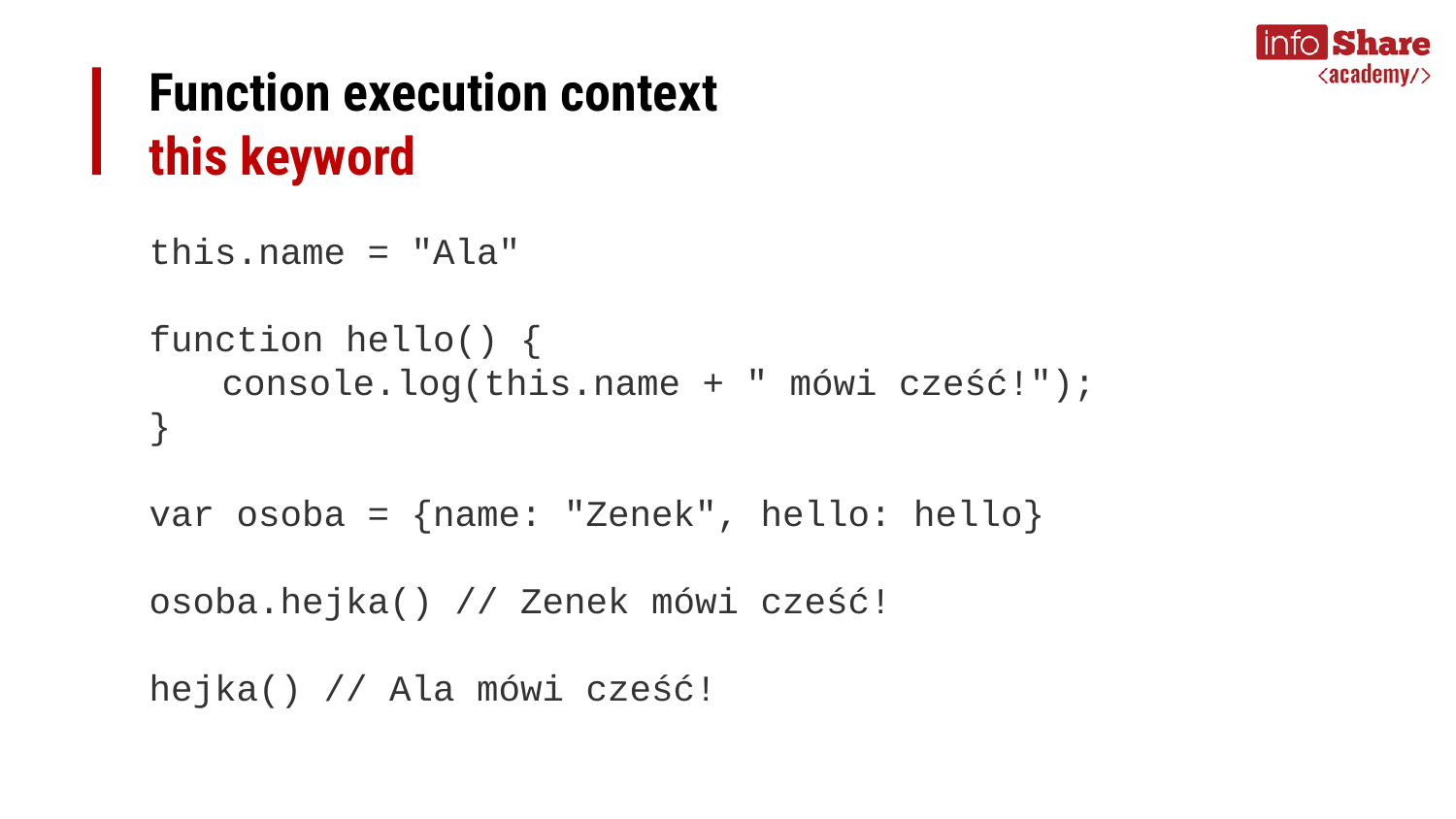

# Function execution context
this keyword
this.name = "Ala"

function hello() {
console.log(this.name + " mówi cześć!");
}

var osoba = {name: "Zenek", hello: hello}

osoba.hejka() // Zenek mówi cześć!

hejka() // Ala mówi cześć!